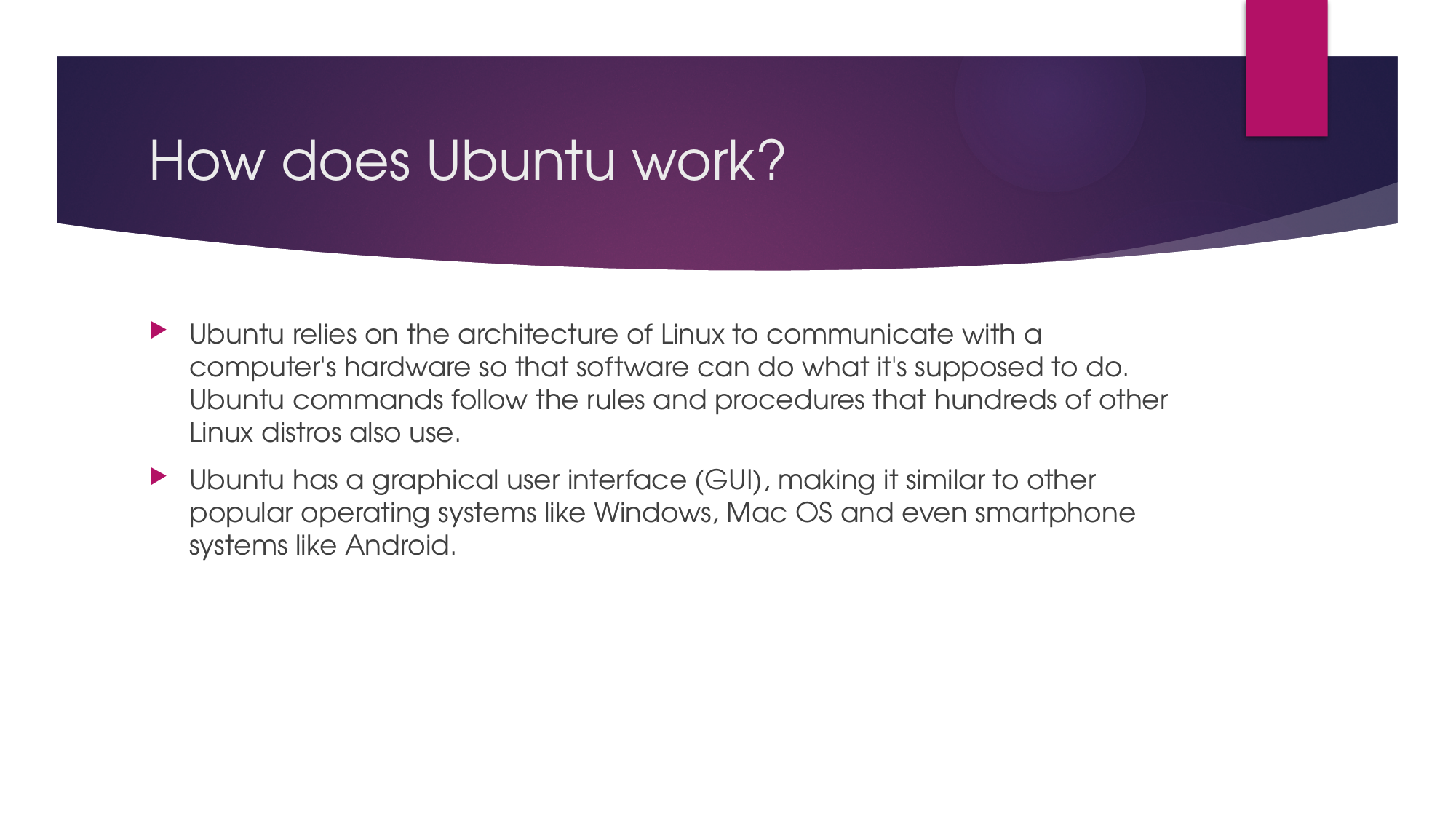

# How does Ubuntu work?
Ubuntu relies on the architecture of Linux to communicate with a computer's hardware so that software can do what it's supposed to do. Ubuntu commands follow the rules and procedures that hundreds of other Linux distros also use.
Ubuntu has a graphical user interface (GUI), making it similar to other popular operating systems like Windows, Mac OS and even smartphone systems like Android.